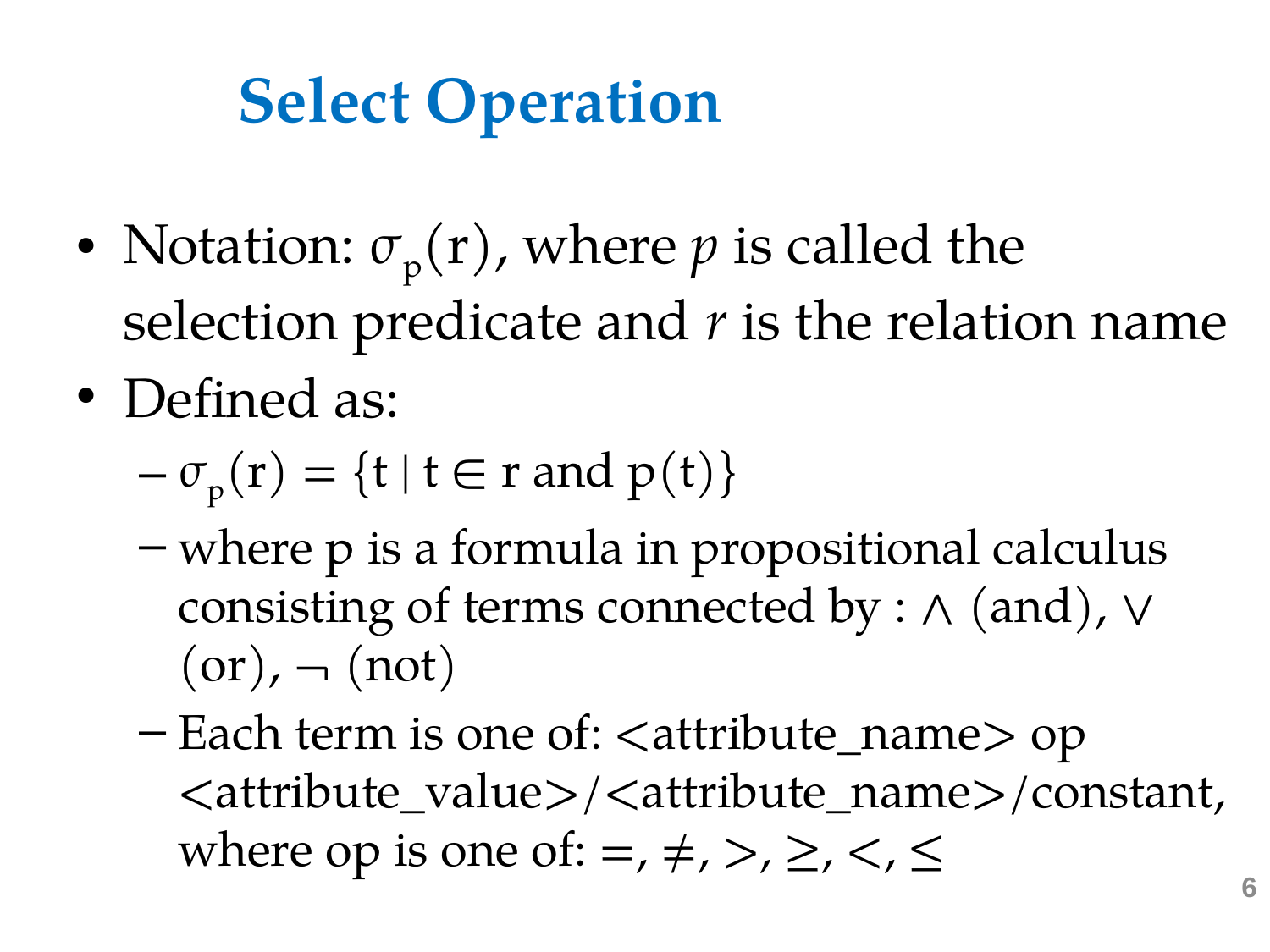

# Select Operation
Notation: σp(r), where p is called the selection predicate and r is the relation name
Defined as:
σp(r) = {t | t ∈ r and p(t)}
where p is a formula in propositional calculus consisting of terms connected by : ∧ (and), ∨ (or), ¬ (not)
Each term is one of: <attribute_name> op <attribute_value>/<attribute_name>/constant, where op is one of: =, ≠, >, ≥, <, ≤
6